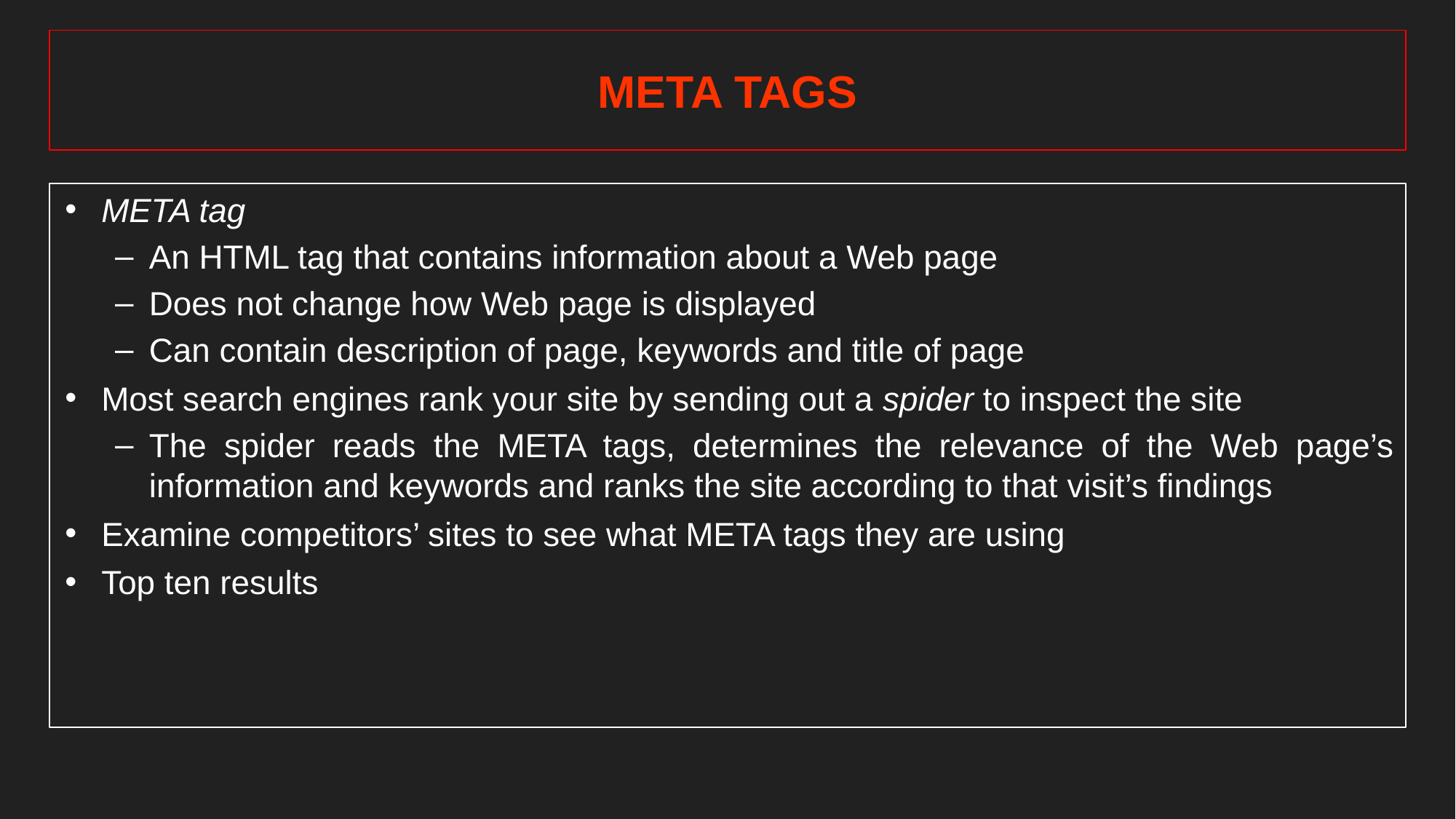

# META TAGS
META tag
An HTML tag that contains information about a Web page
Does not change how Web page is displayed
Can contain description of page, keywords and title of page
Most search engines rank your site by sending out a spider to inspect the site
The spider reads the META tags, determines the relevance of the Web page’s information and keywords and ranks the site according to that visit’s findings
Examine competitors’ sites to see what META tags they are using
Top ten results